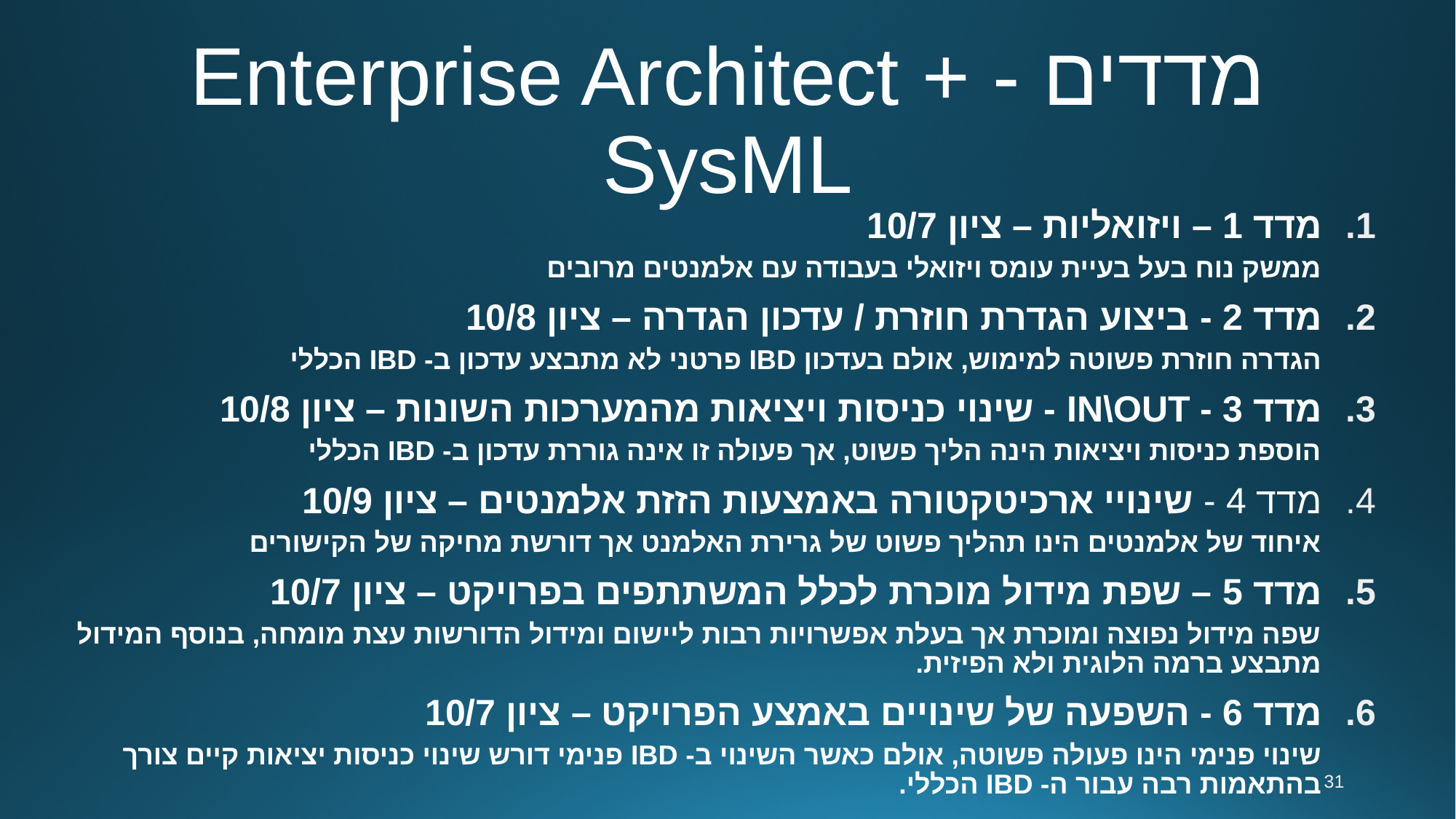

# מדדים - Enterprise Architect + SysML
מדד 1 – ויזואליות – ציון 10/7
ממשק נוח בעל בעיית עומס ויזואלי בעבודה עם אלמנטים מרובים
מדד 2 - ביצוע הגדרת חוזרת / עדכון הגדרה – ציון 10/8
הגדרה חוזרת פשוטה למימוש, אולם בעדכון IBD פרטני לא מתבצע עדכון ב- IBD הכללי
מדד 3 - IN\OUT - שינוי כניסות ויציאות מהמערכות השונות – ציון 10/8
הוספת כניסות ויציאות הינה הליך פשוט, אך פעולה זו אינה גוררת עדכון ב- IBD הכללי
מדד 4 - שינויי ארכיטקטורה באמצעות הזזת אלמנטים – ציון 10/9
איחוד של אלמנטים הינו תהליך פשוט של גרירת האלמנט אך דורשת מחיקה של הקישורים
מדד 5 – שפת מידול מוכרת לכלל המשתתפים בפרויקט – ציון 10/7
שפה מידול נפוצה ומוכרת אך בעלת אפשרויות רבות ליישום ומידול הדורשות עצת מומחה, בנוסף המידול מתבצע ברמה הלוגית ולא הפיזית.
מדד 6 - השפעה של שינויים באמצע הפרויקט – ציון 10/7
שינוי פנימי הינו פעולה פשוטה, אולם כאשר השינוי ב- IBD פנימי דורש שינוי כניסות יציאות קיים צורך בהתאמות רבה עבור ה- IBD הכללי.

31